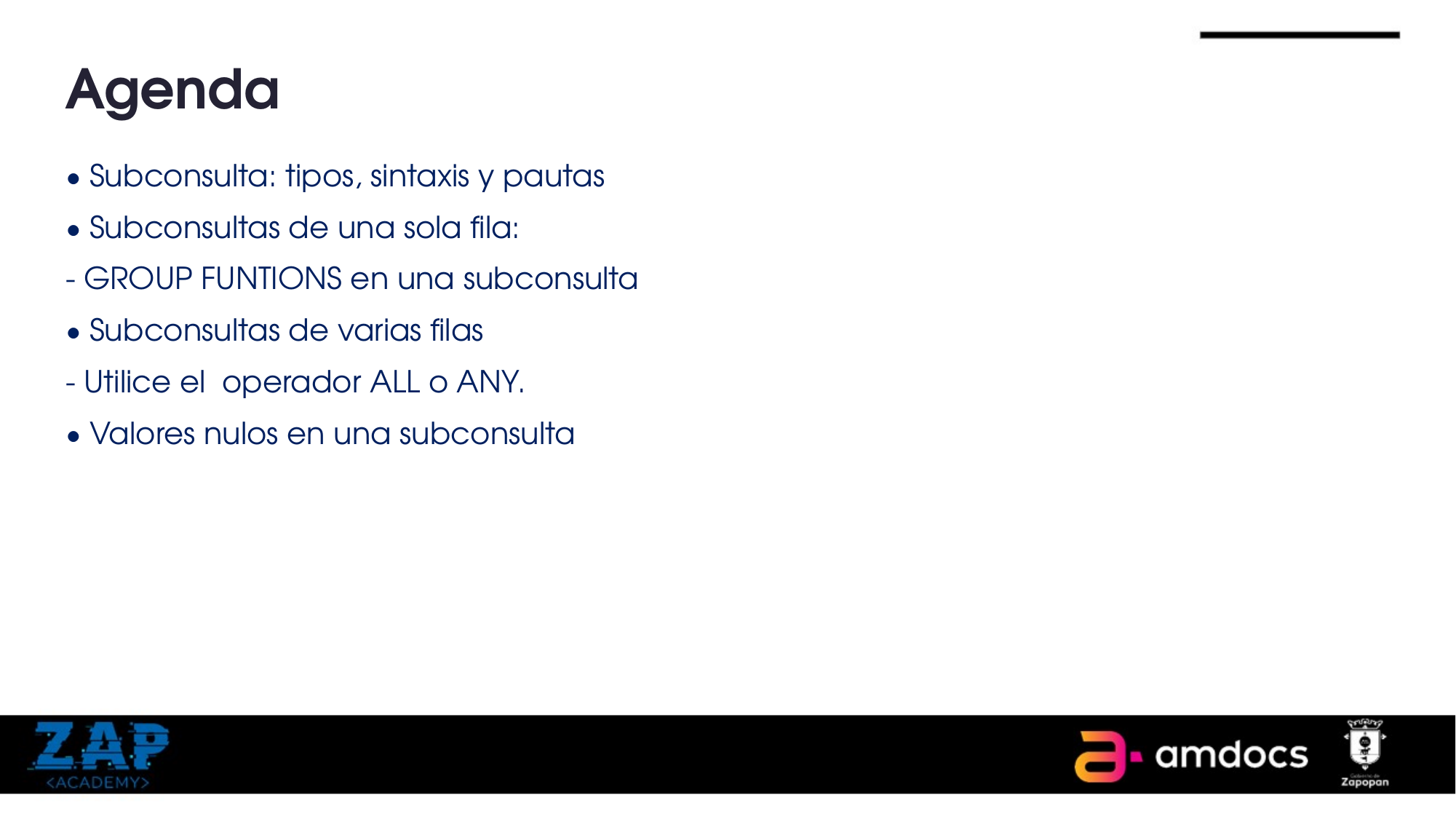

# Agenda
• Subconsulta: tipos, sintaxis y pautas
• Subconsultas de una sola fila:
- GROUP FUNTIONS en una subconsulta
• Subconsultas de varias filas
- Utilice el  operador ALL o ANY.
• Valores nulos en una subconsulta